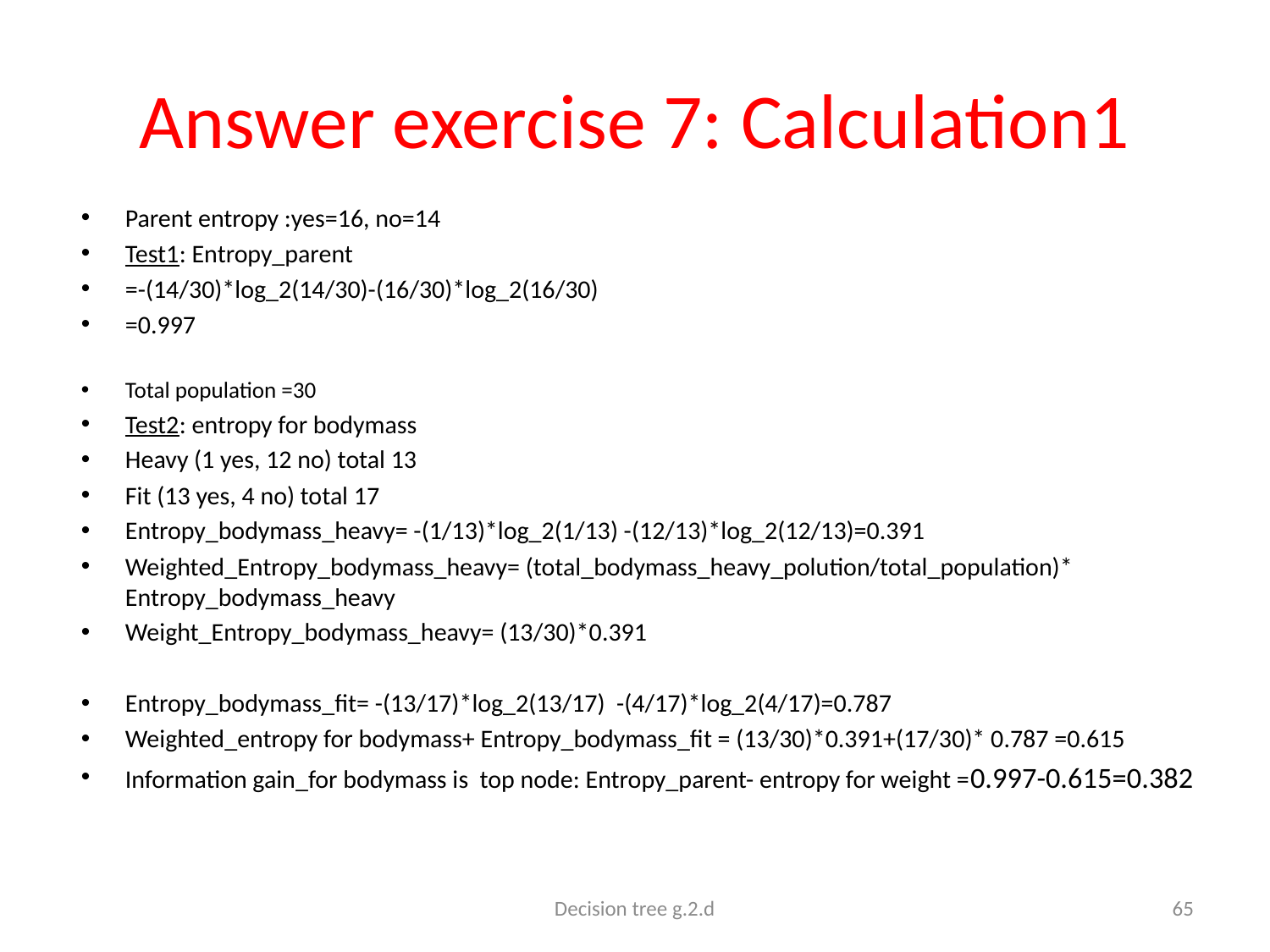

# Answer exercise 7: Calculation1
Parent entropy :yes=16, no=14
Test1: Entropy_parent
=-(14/30)*log_2(14/30)-(16/30)*log_2(16/30)
=0.997

Total population =30
Test2: entropy for bodymass
Heavy (1 yes, 12 no) total 13
Fit (13 yes, 4 no) total 17
Entropy_bodymass_heavy= -(1/13)*log_2(1/13) -(12/13)*log_2(12/13)=0.391
Weighted_Entropy_bodymass_heavy= (total_bodymass_heavy_polution/total_population)* Entropy_bodymass_heavy
Weight_Entropy_bodymass_heavy= (13/30)*0.391

Entropy_bodymass_fit= -(13/17)*log_2(13/17)  -(4/17)*log_2(4/17)=0.787
Weighted_entropy for bodymass+ Entropy_bodymass_fit = (13/30)*0.391+(17/30)* 0.787 =0.615
Information gain_for bodymass is  top node: Entropy_parent- entropy for weight =0.997-0.615=0.382

Decision tree g.2.d
65